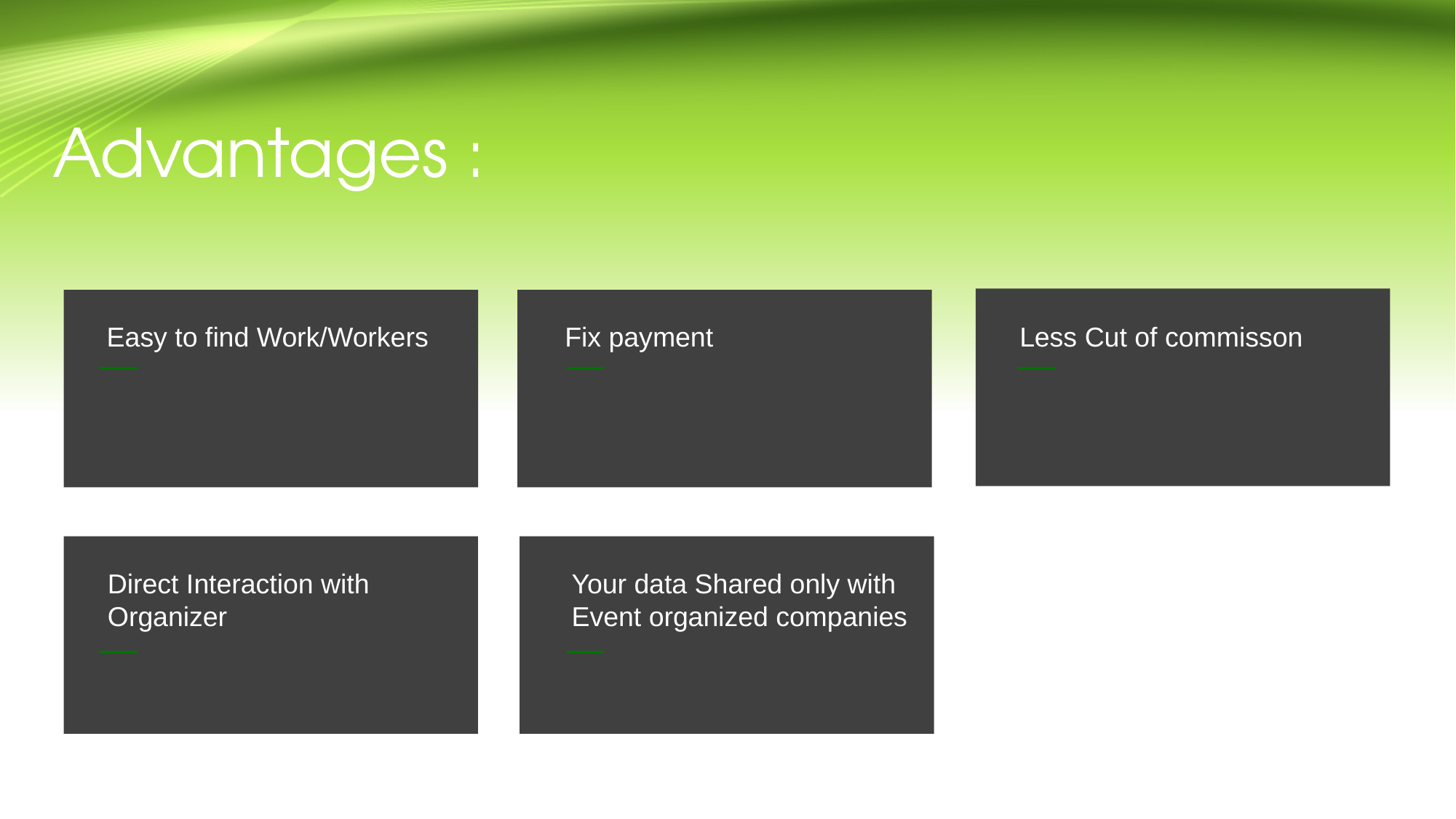

Advantages :

Easy to find Work/Workers
Fix payment
Less Cut of commisson

Direct Interaction with
Organizer
Your data Shared only with
Event organized companies